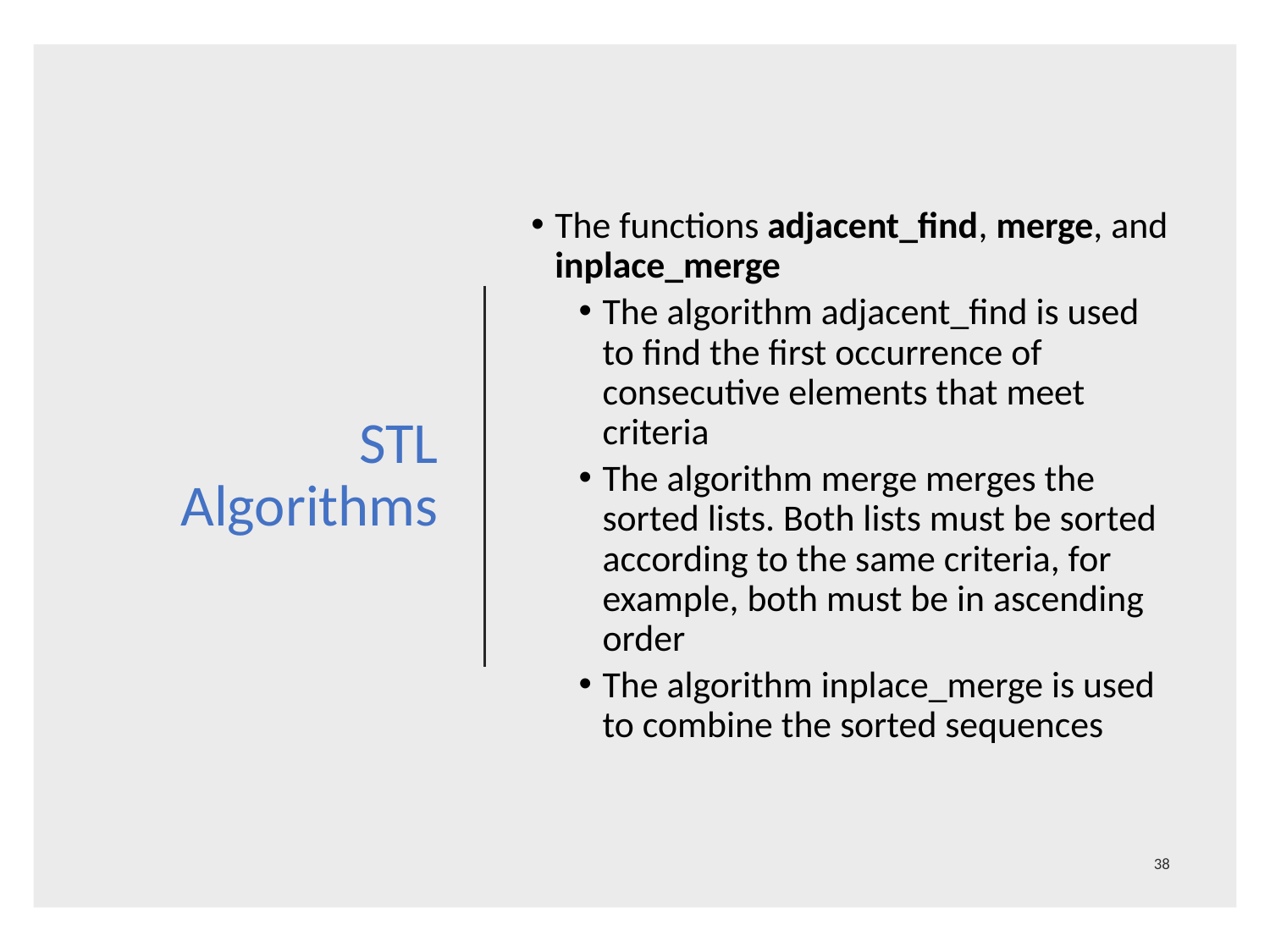

# STL Algorithms
The functions adjacent_find, merge, and inplace_merge
The algorithm adjacent_find is used to find the first occurrence of consecutive elements that meet criteria
The algorithm merge merges the sorted lists. Both lists must be sorted according to the same criteria, for example, both must be in ascending order
The algorithm inplace_merge is used to combine the sorted sequences
38